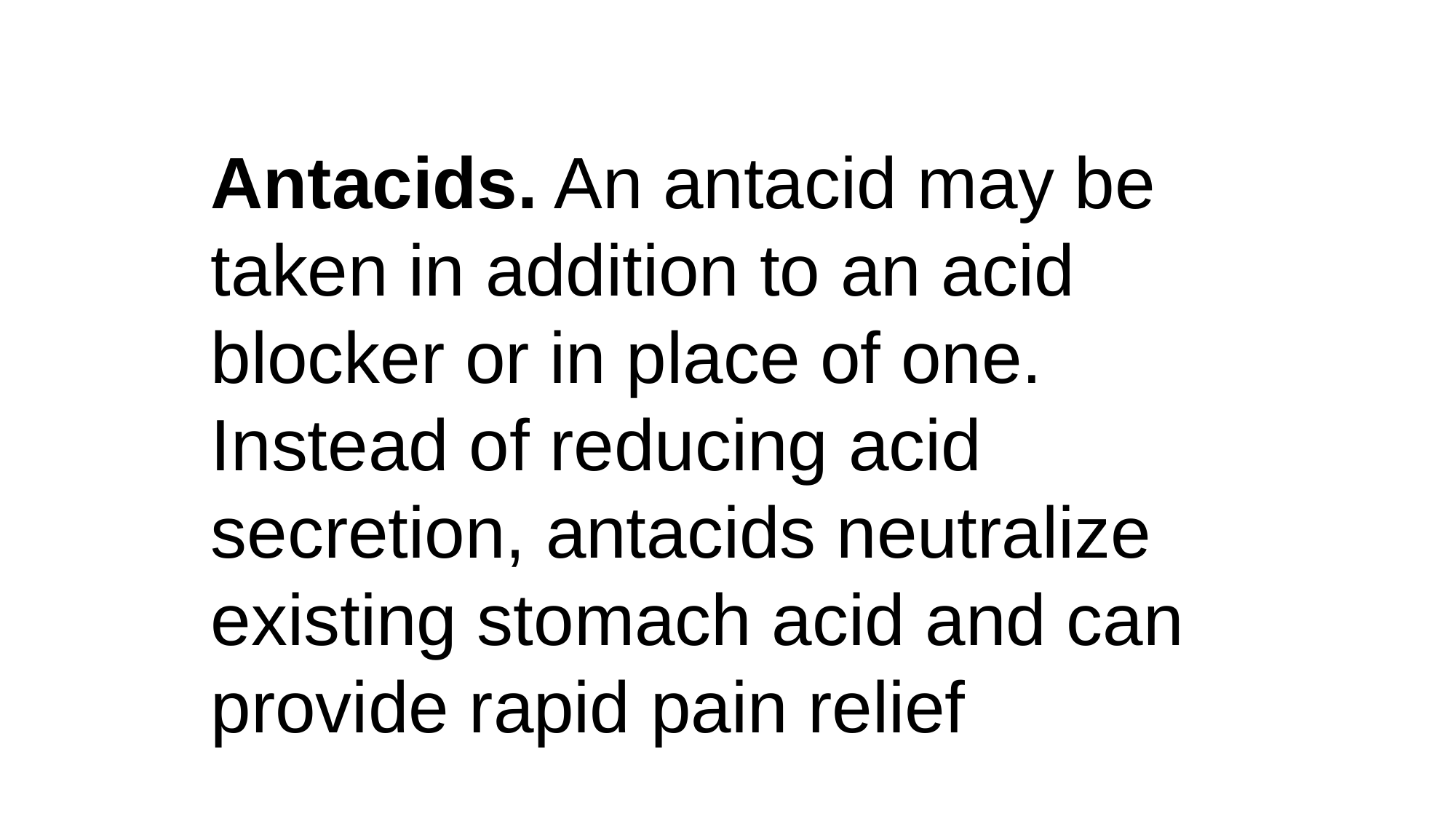

Antacids. An antacid may be taken in addition to an acid blocker or in place of one. Instead of reducing acid secretion, antacids neutralize existing stomach acid and can provide rapid pain relief.